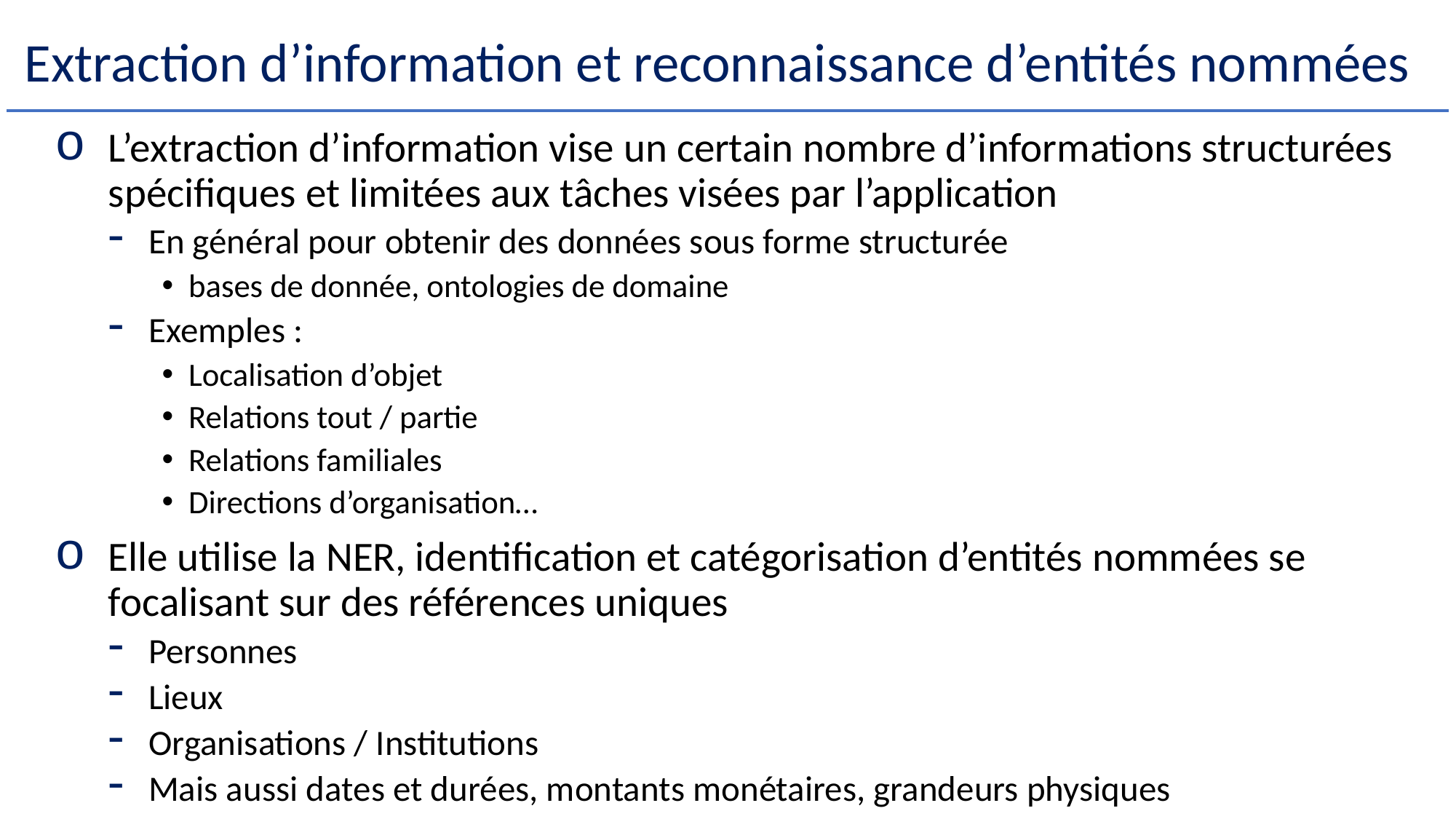

# Extraction d’information et reconnaissance d’entités nommées
L’extraction d’information vise un certain nombre d’informations structurées spécifiques et limitées aux tâches visées par l’application
En général pour obtenir des données sous forme structurée
bases de donnée, ontologies de domaine
Exemples :
Localisation d’objet
Relations tout / partie
Relations familiales
Directions d’organisation…
Elle utilise la NER, identification et catégorisation d’entités nommées se focalisant sur des références uniques
Personnes
Lieux
Organisations / Institutions
Mais aussi dates et durées, montants monétaires, grandeurs physiques